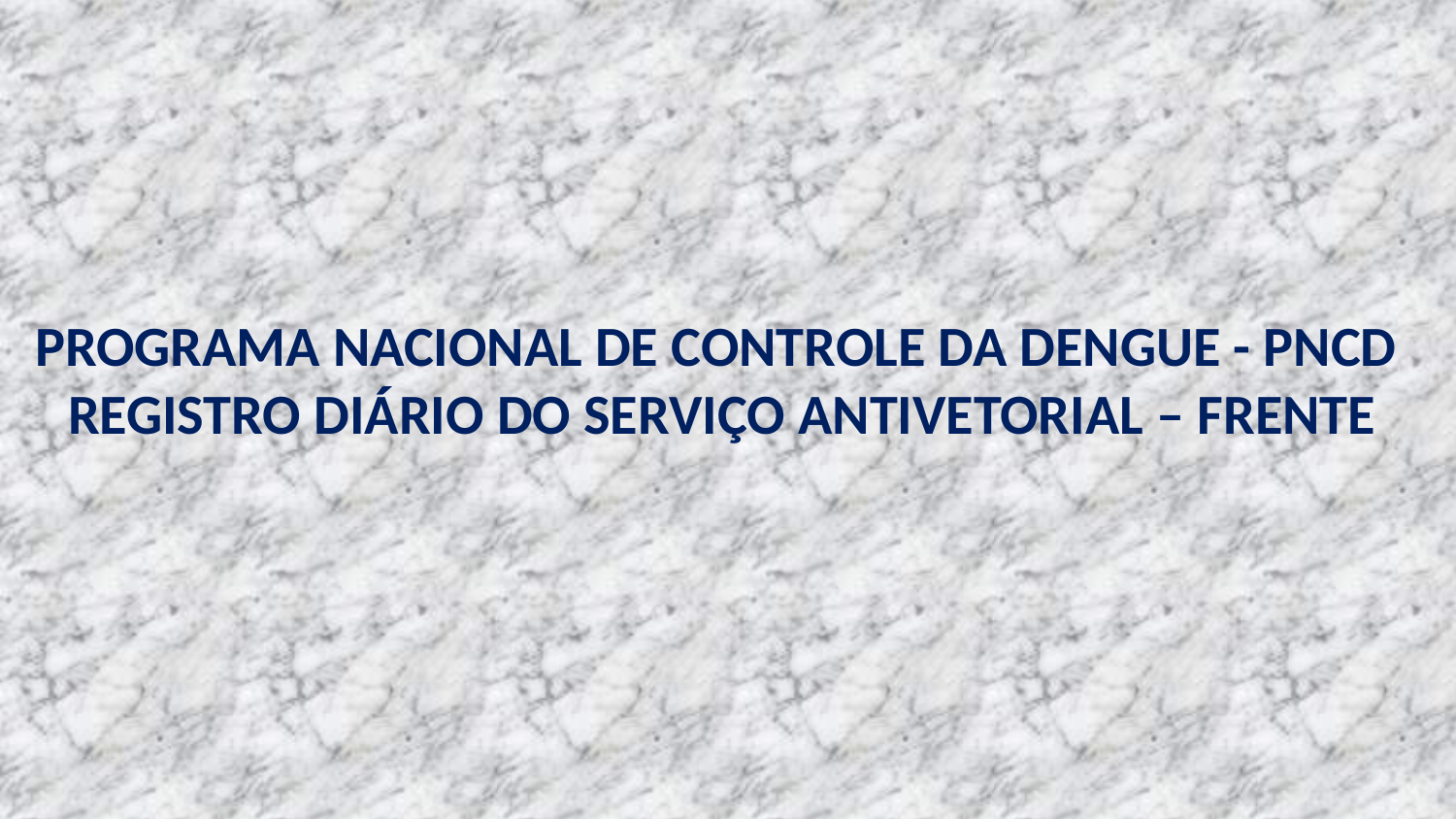

PROGRAMA NACIONAL DE CONTROLE DA DENGUE - PNCD
REGISTRO DIÁRIO DO SERVIÇO ANTIVETORIAL – FRENTE